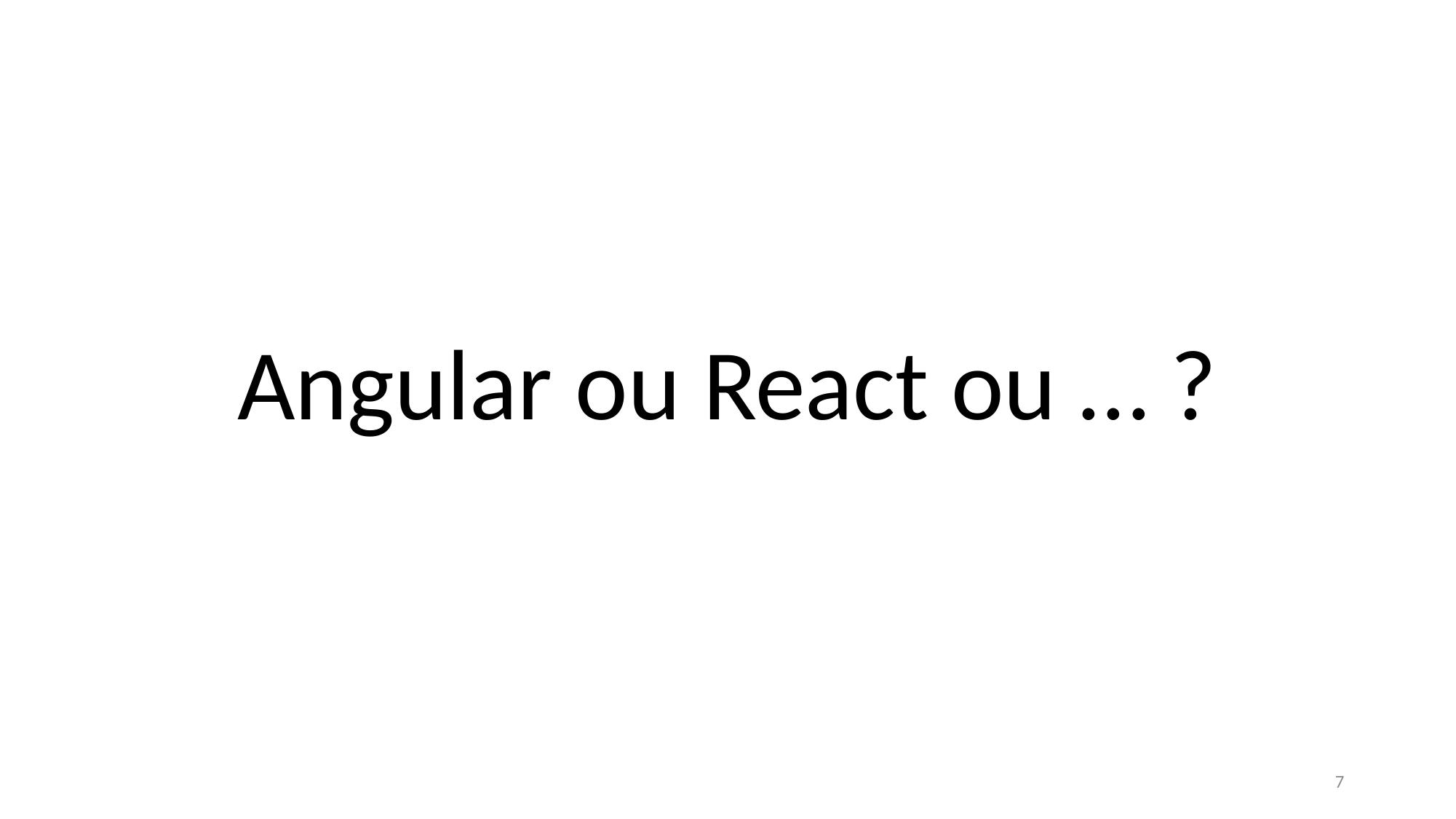

#
Angular ou React ou … ?
7